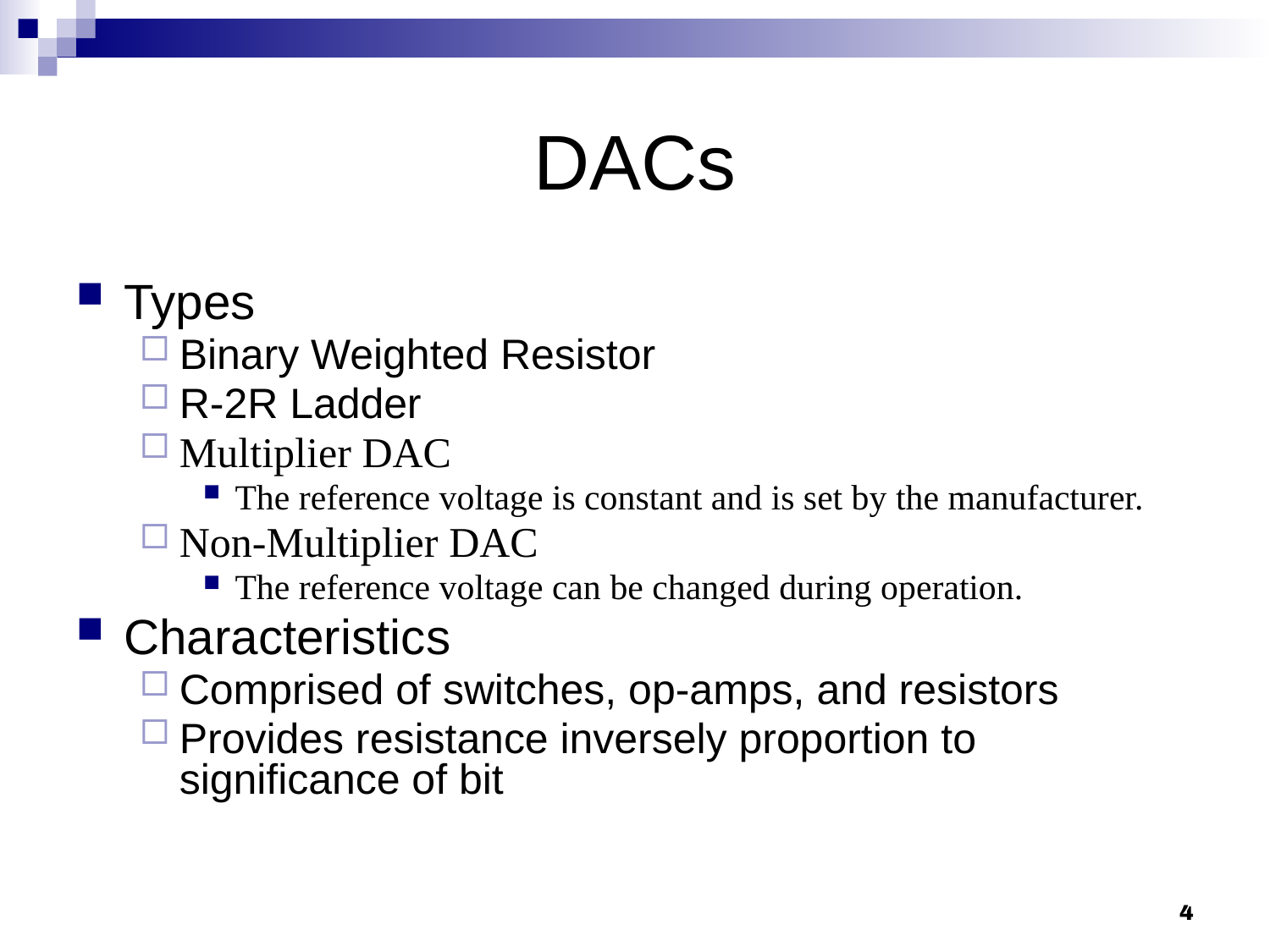

# DACs
Types
Binary Weighted Resistor
R-2R Ladder
Multiplier DAC
The reference voltage is constant and is set by the manufacturer.
Non-Multiplier DAC
The reference voltage can be changed during operation.
Characteristics
Comprised of switches, op-amps, and resistors
Provides resistance inversely proportion to significance of bit

4